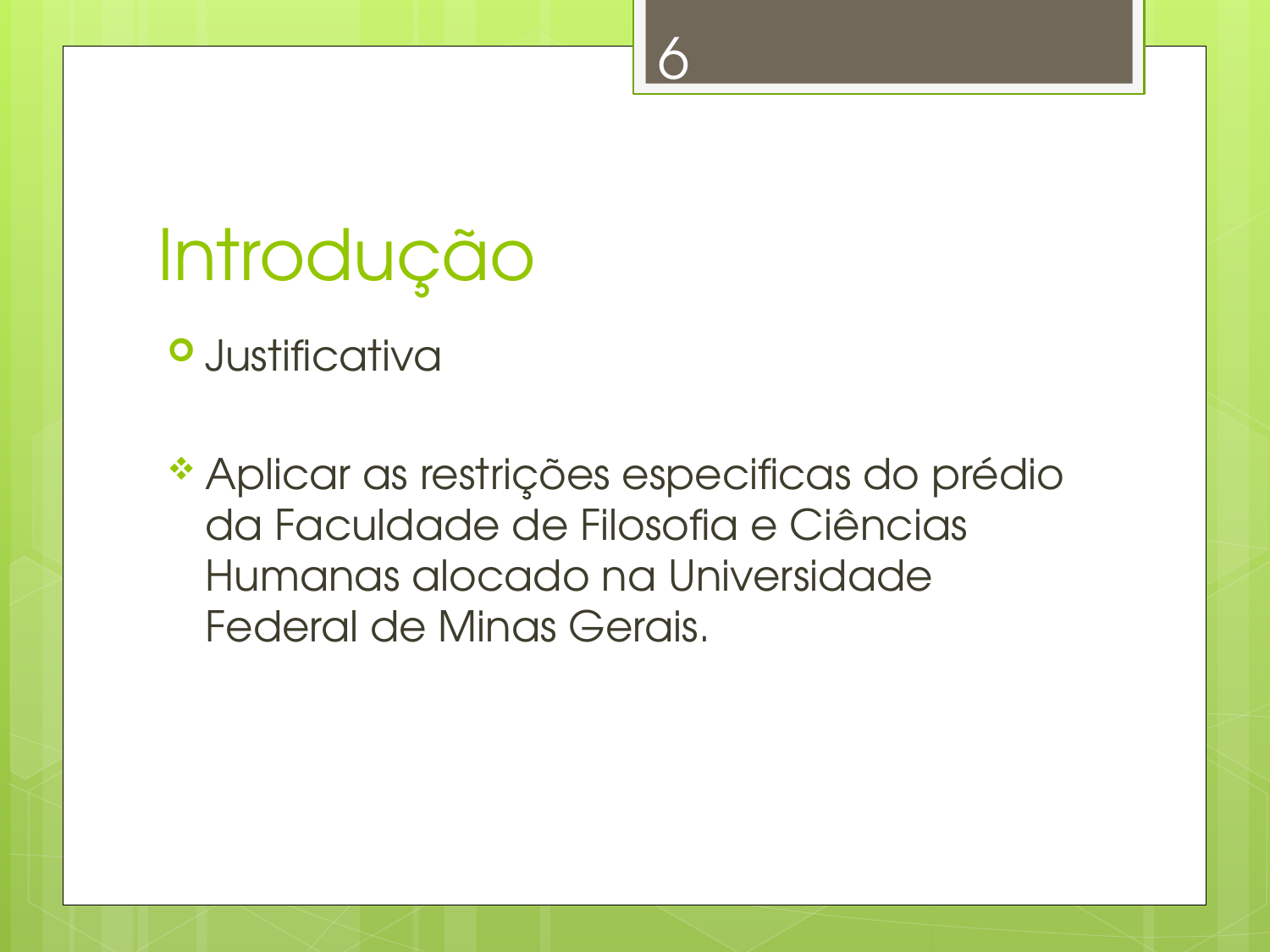

6
# Introdução
Justificativa

Aplicar as restrições especificas do prédio da Faculdade de Filosofia e Ciências Humanas alocado na Universidade Federal de Minas Gerais.